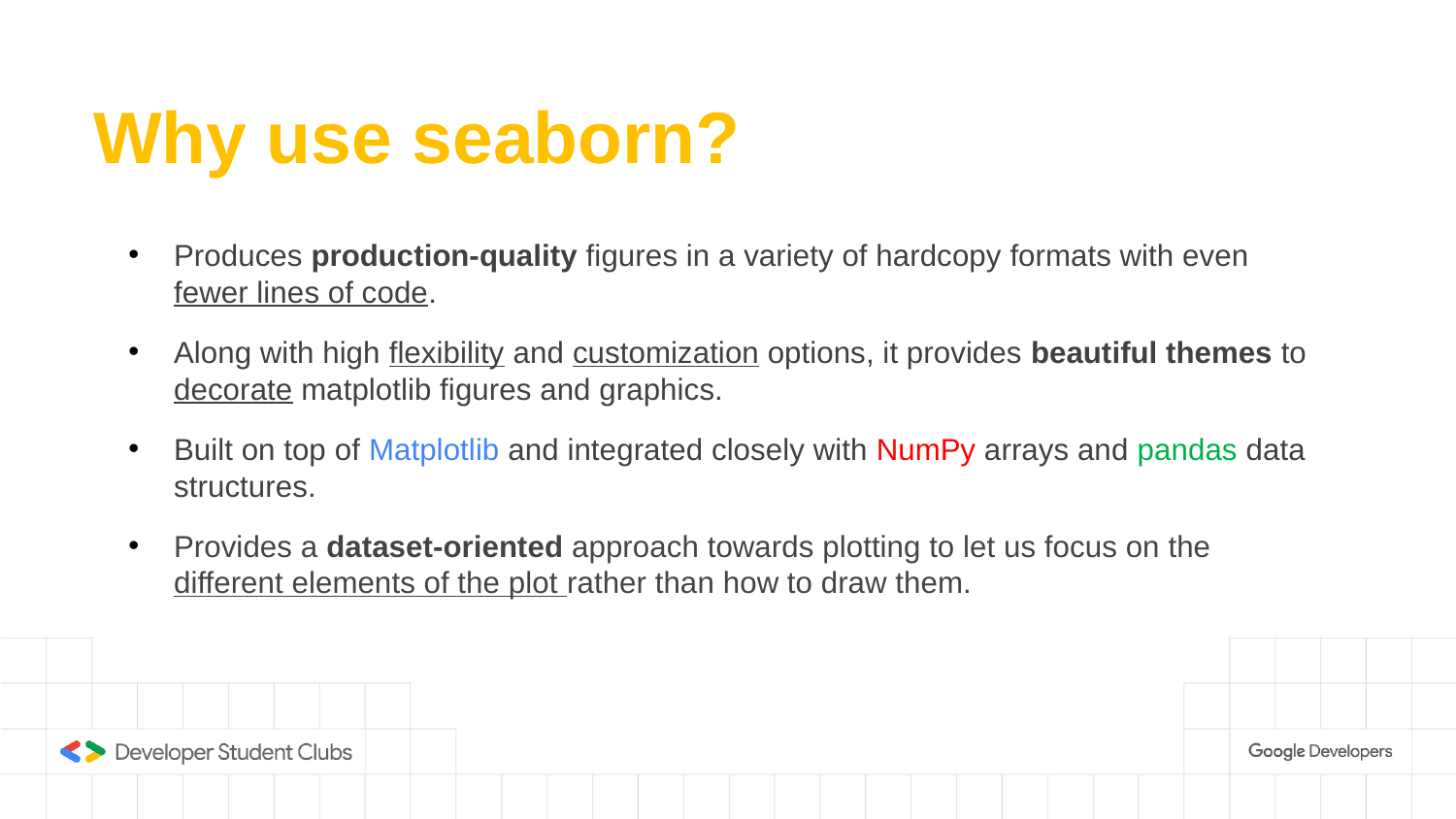

Why use seaborn?
Produces production-quality figures in a variety of hardcopy formats with even fewer lines of code.
Along with high flexibility and customization options, it provides beautiful themes to decorate matplotlib figures and graphics.
Built on top of Matplotlib and integrated closely with NumPy arrays and pandas data structures.
Provides a dataset-oriented approach towards plotting to let us focus on the different elements of the plot rather than how to draw them.